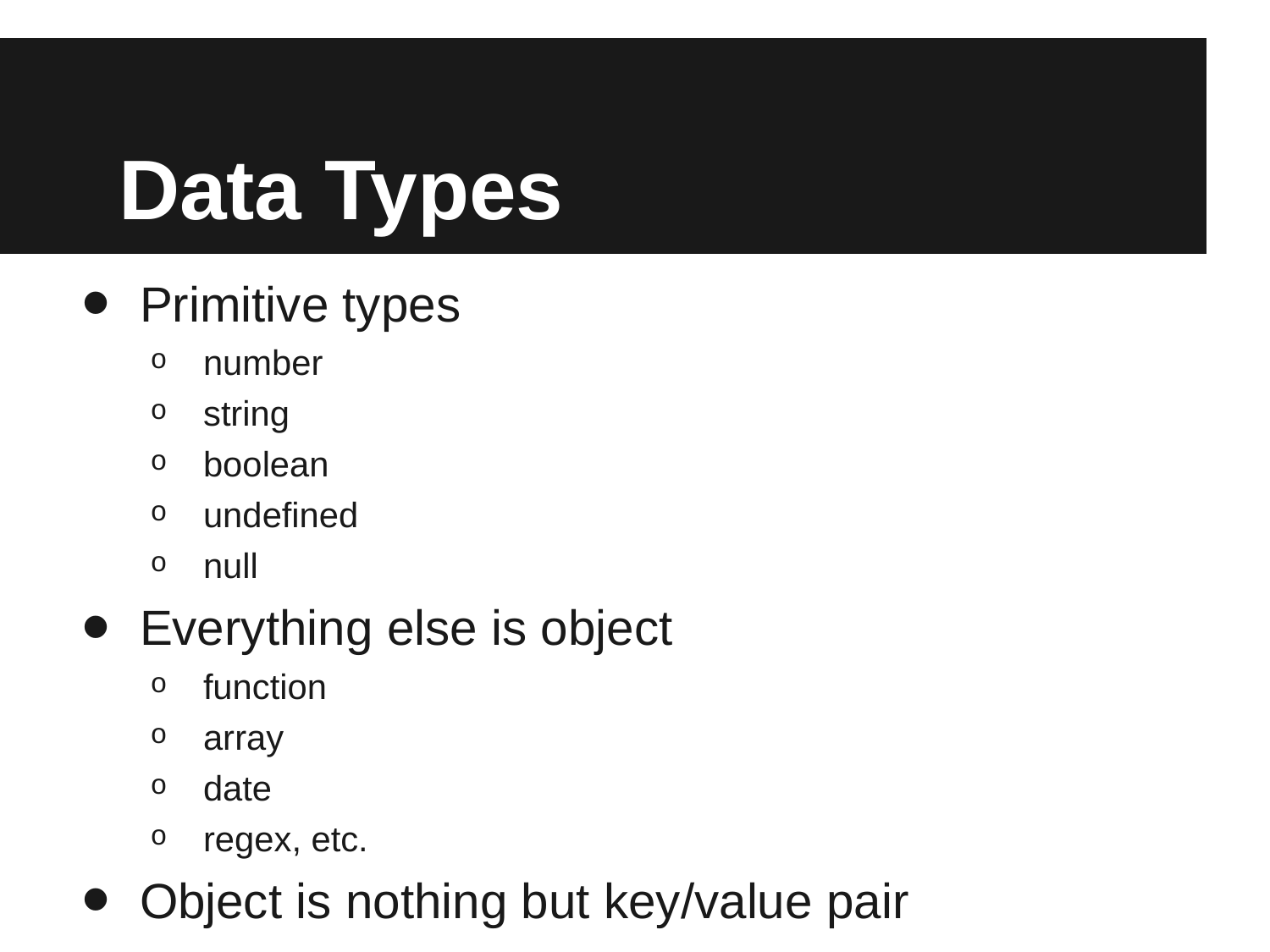

# Data Types
Primitive types
number
string
boolean
undefined
null
Everything else is object
function
array
date
regex, etc.
Object is nothing but key/value pair